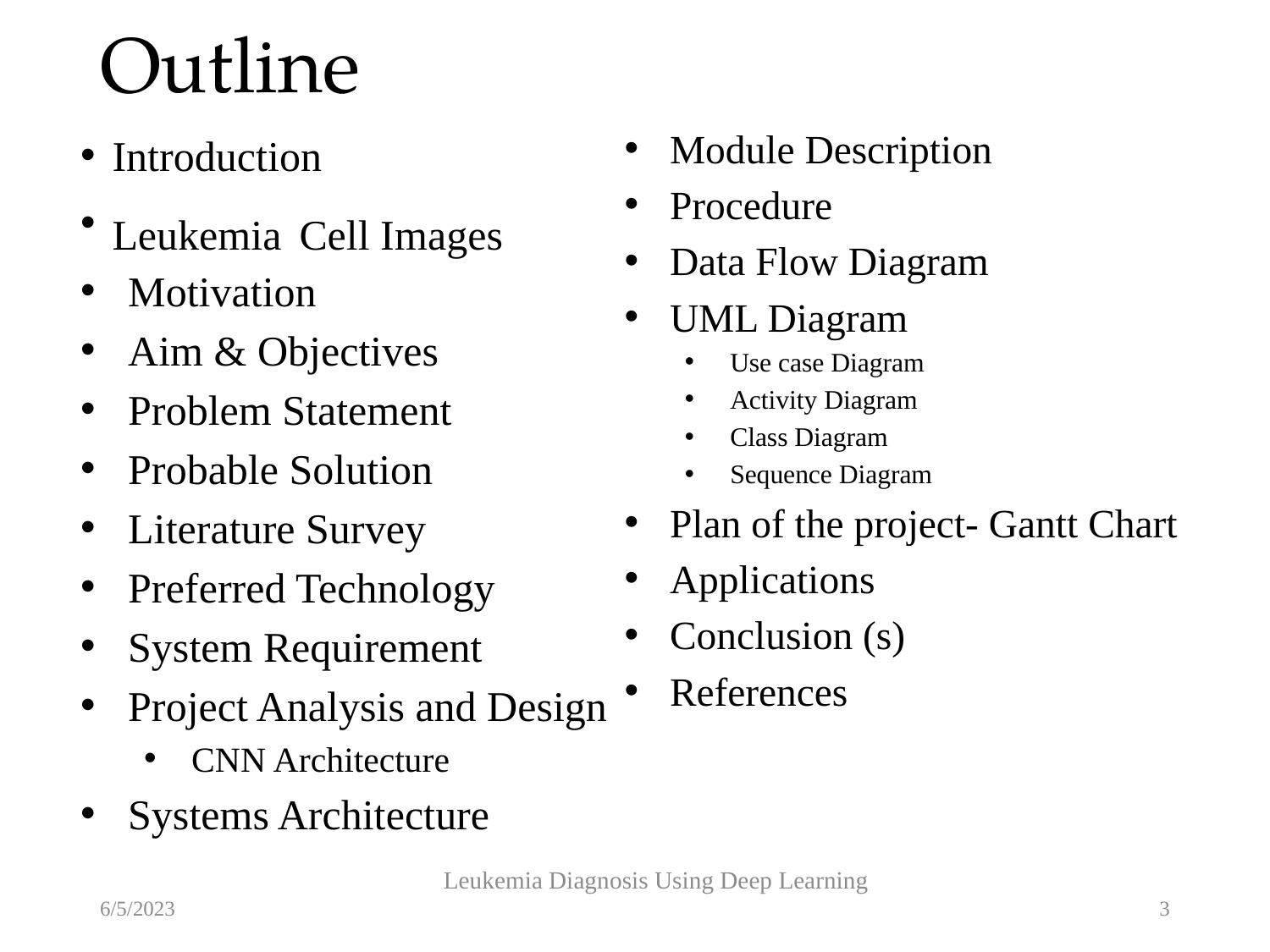

# Outline
Module Description
Procedure
Data Flow Diagram
UML Diagram
Use case Diagram
Activity Diagram
Class Diagram
Sequence Diagram
Plan of the project- Gantt Chart
Applications
Conclusion (s)
References

Introduction
Leukemia Cell Images
Motivation
Aim & Objectives
Problem Statement
Probable Solution
Literature Survey
Preferred Technology
System Requirement
Project Analysis and Design
CNN Architecture
Systems Architecture
Leukemia Diagnosis Using Deep Learning
6/5/2023
3